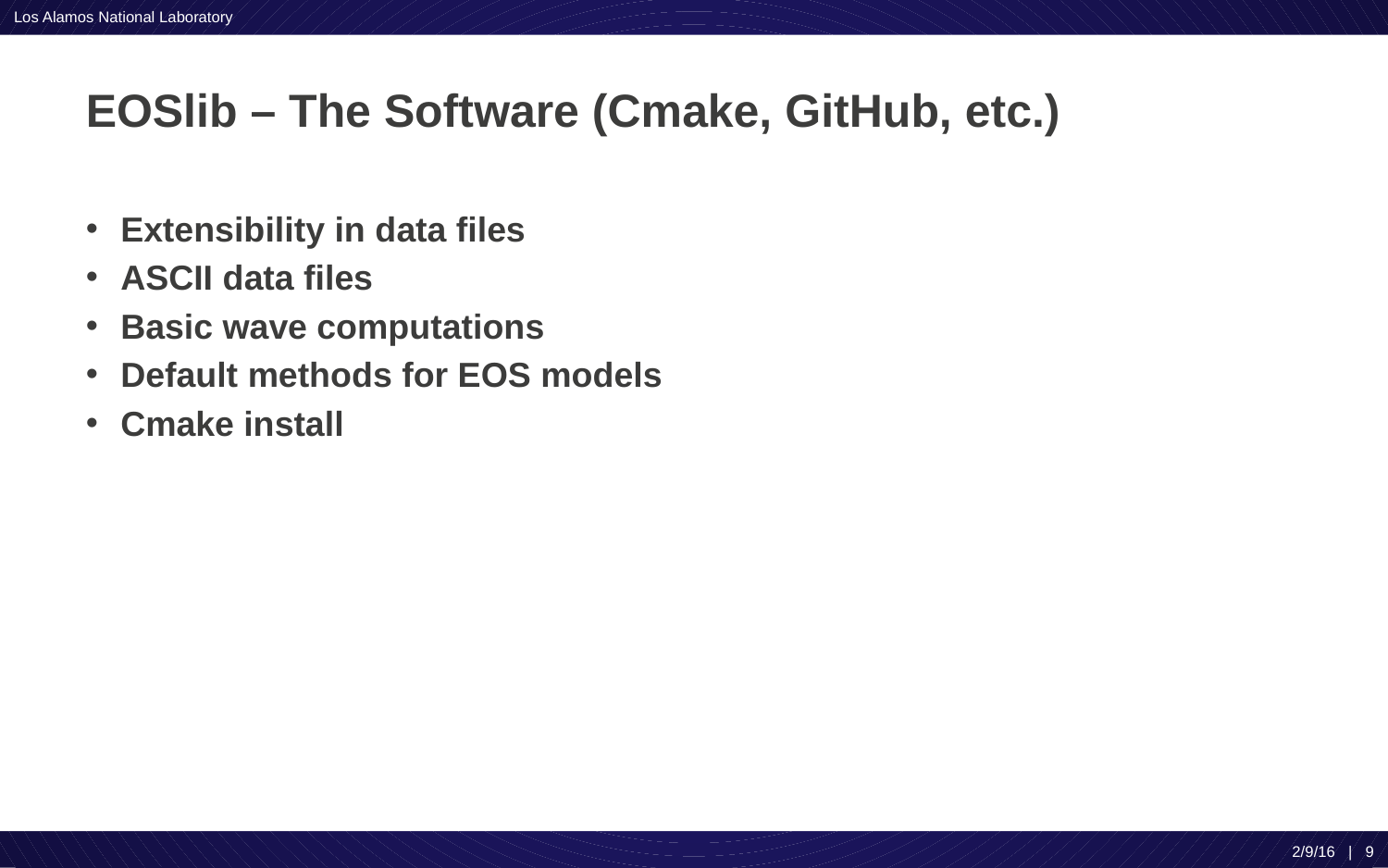

EOSlib – The Software (Cmake, GitHub, etc.)
Extensibility in data files
ASCII data files
Basic wave computations
Default methods for EOS models
Cmake install